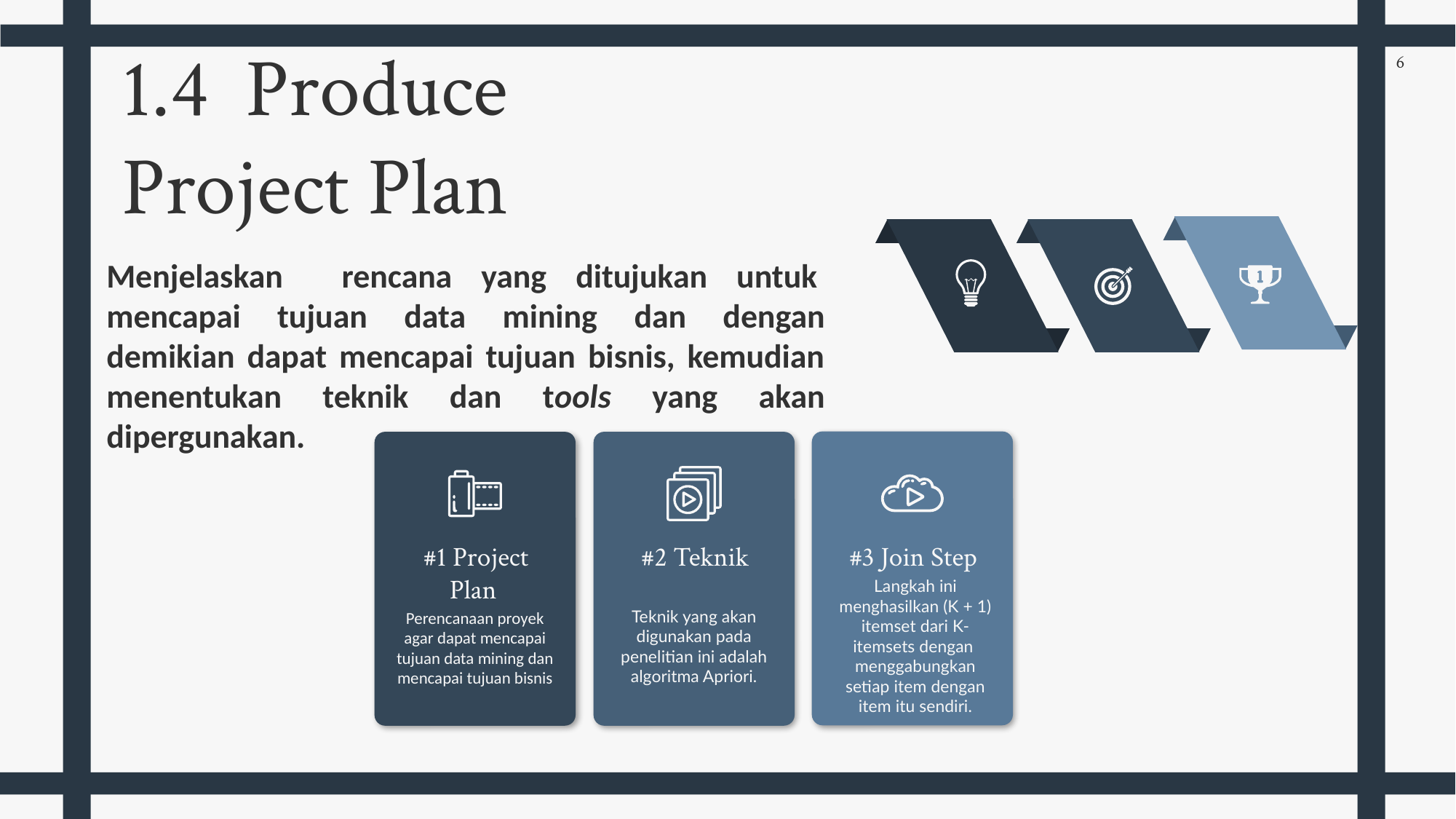

1.4  Produce Project Plan

Menjelaskan    rencana  yang  ditujukan  untuk  mencapai  tujuan  data  mining  dan  dengan demikian dapat mencapai tujuan bisnis, kemudian menentukan teknik dan tools yang akan dipergunakan.

#3 Join Step

#1 Project Plan

#2 Teknik
Langkah ini menghasilkan (K + 1) itemset dari K-itemsets dengan  menggabungkan setiap item dengan item itu sendiri.
Teknik yang akan digunakan pada penelitian ini adalah algoritma Apriori.
Perencanaan proyek agar dapat mencapai tujuan data mining dan mencapai tujuan bisnis